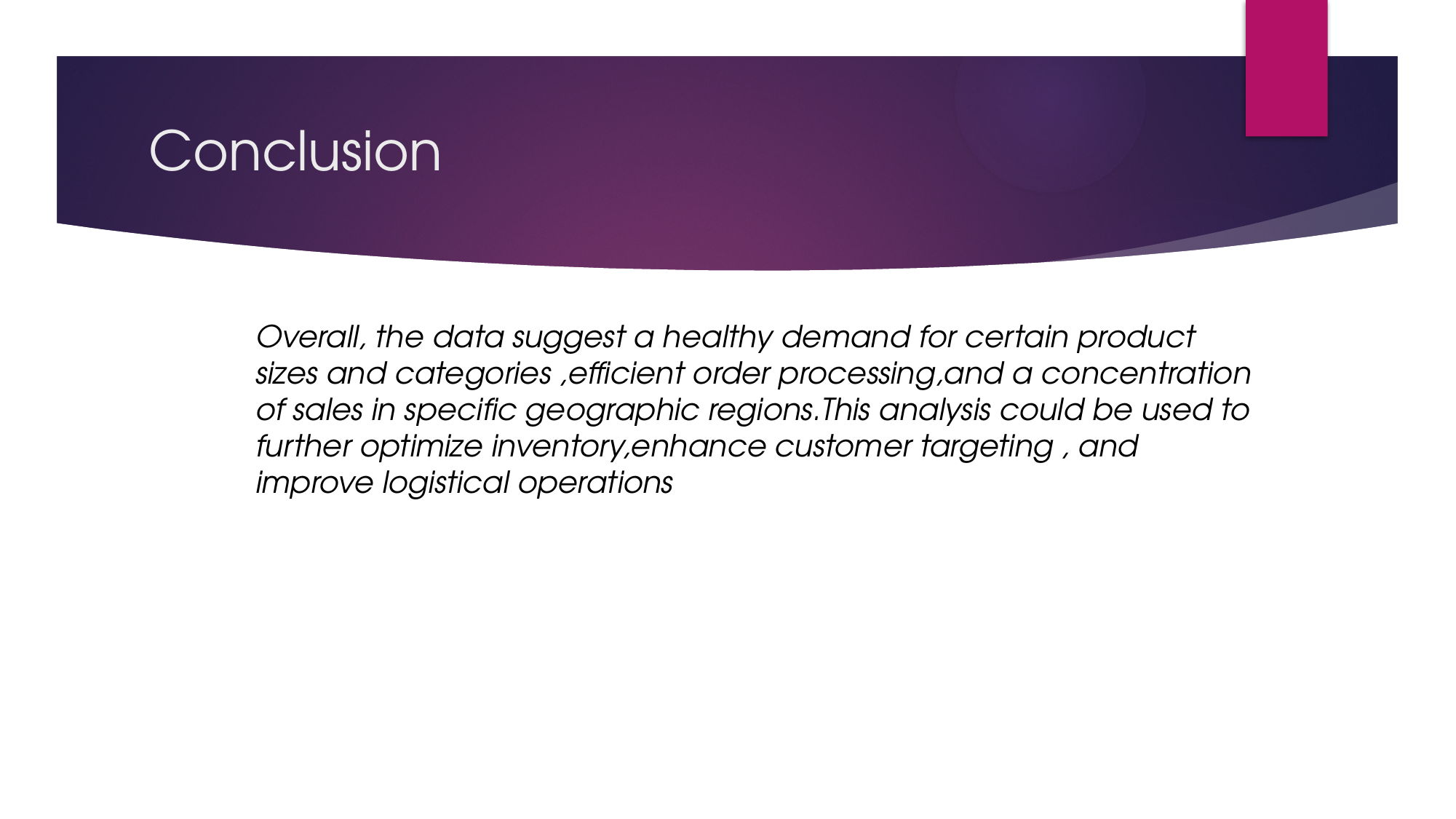

# Conclusion
Overall, the data suggest a healthy demand for certain product sizes and categories ,efficient order processing,and a concentration of sales in specific geographic regions.This analysis could be used to further optimize inventory,enhance customer targeting , and improve logistical operations